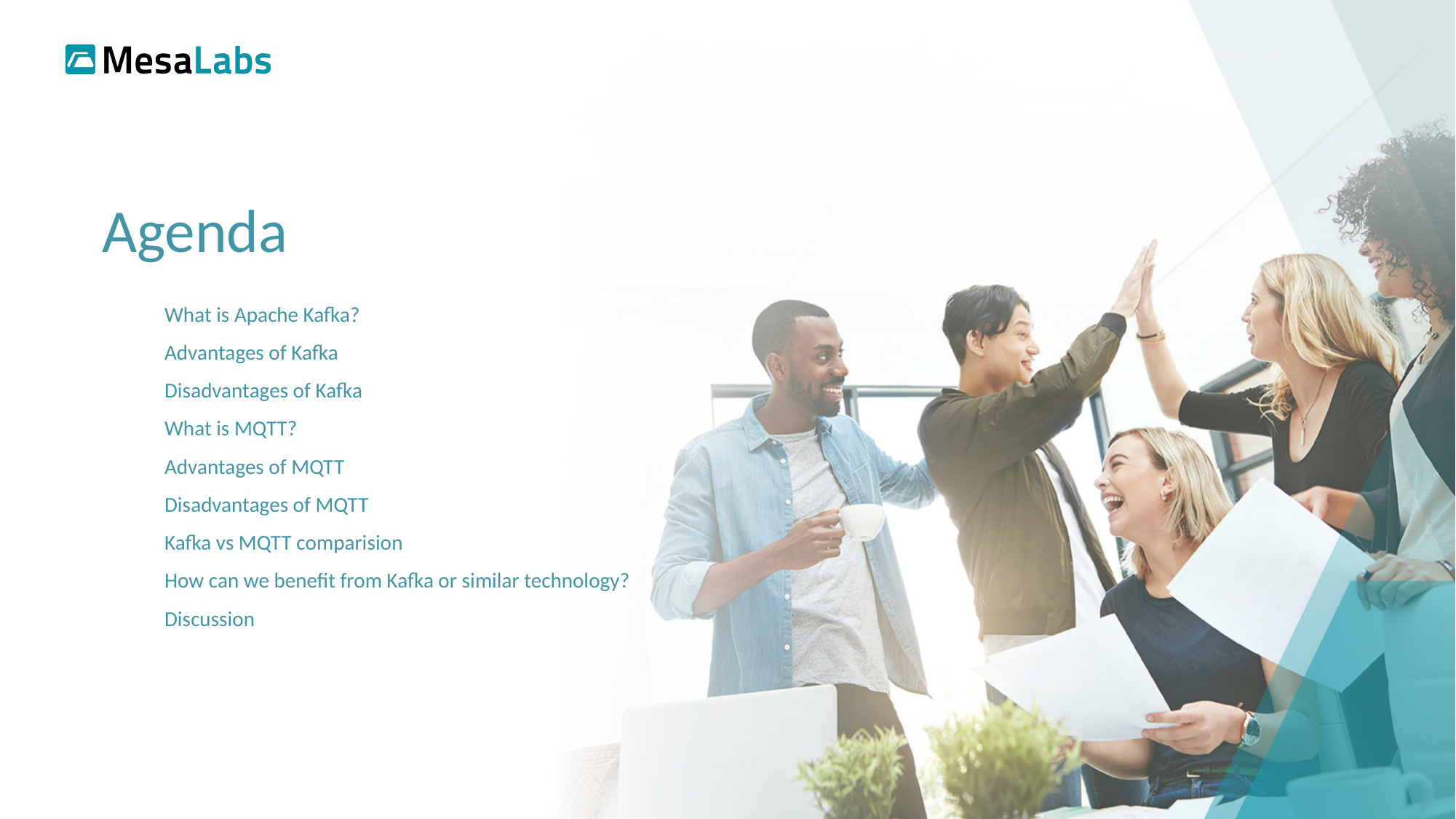

# Agenda
What is Apache Kafka?
Advantages of Kafka
Disadvantages of Kafka
What is MQTT?
Advantages of MQTT
Disadvantages of MQTT
Kafka vs MQTT comparision
How can we benefit from Kafka or similar technology?
Discussion